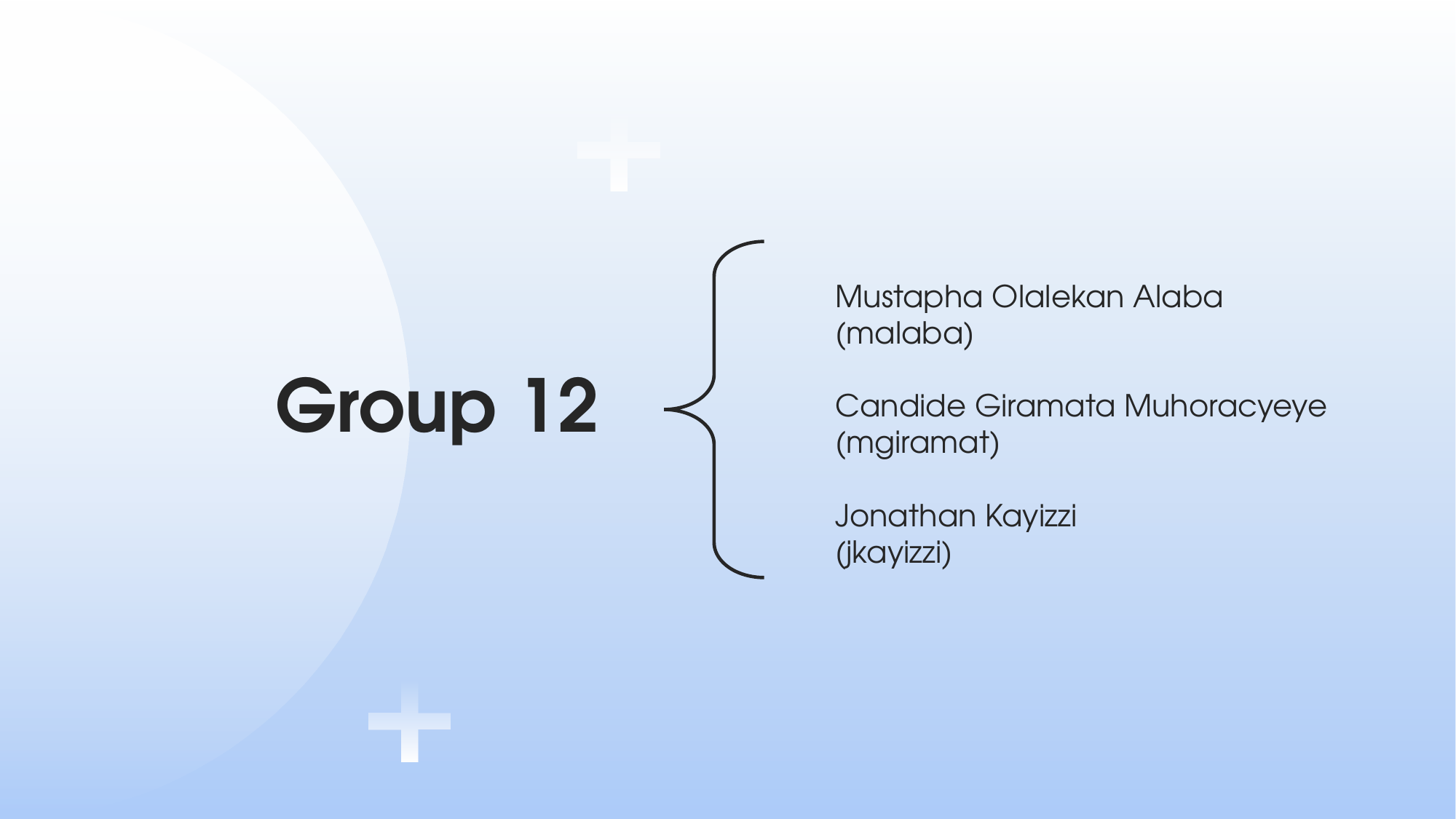

# Group 12
Mustapha Olalekan Alaba
(malaba)

Candide Giramata Muhoracyeye
(mgiramat)

Jonathan Kayizzi
(jkayizzi)